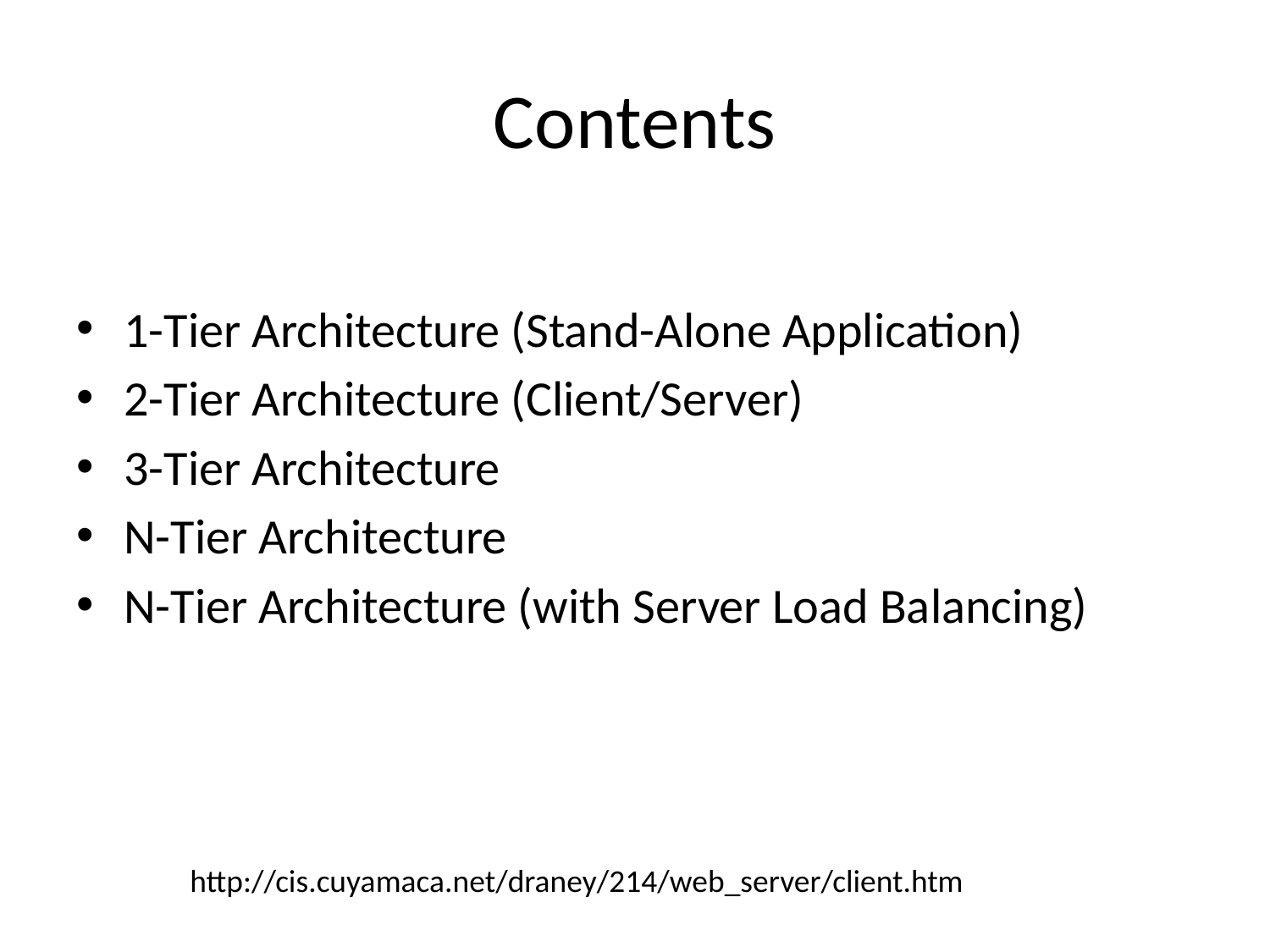

# Contents

1-Tier Architecture (Stand-Alone Application)
2-Tier Architecture (Client/Server)
3-Tier Architecture
N-Tier Architecture
N-Tier Architecture (with Server Load Balancing)

http://cis.cuyamaca.net/draney/214/web_server/client.htm